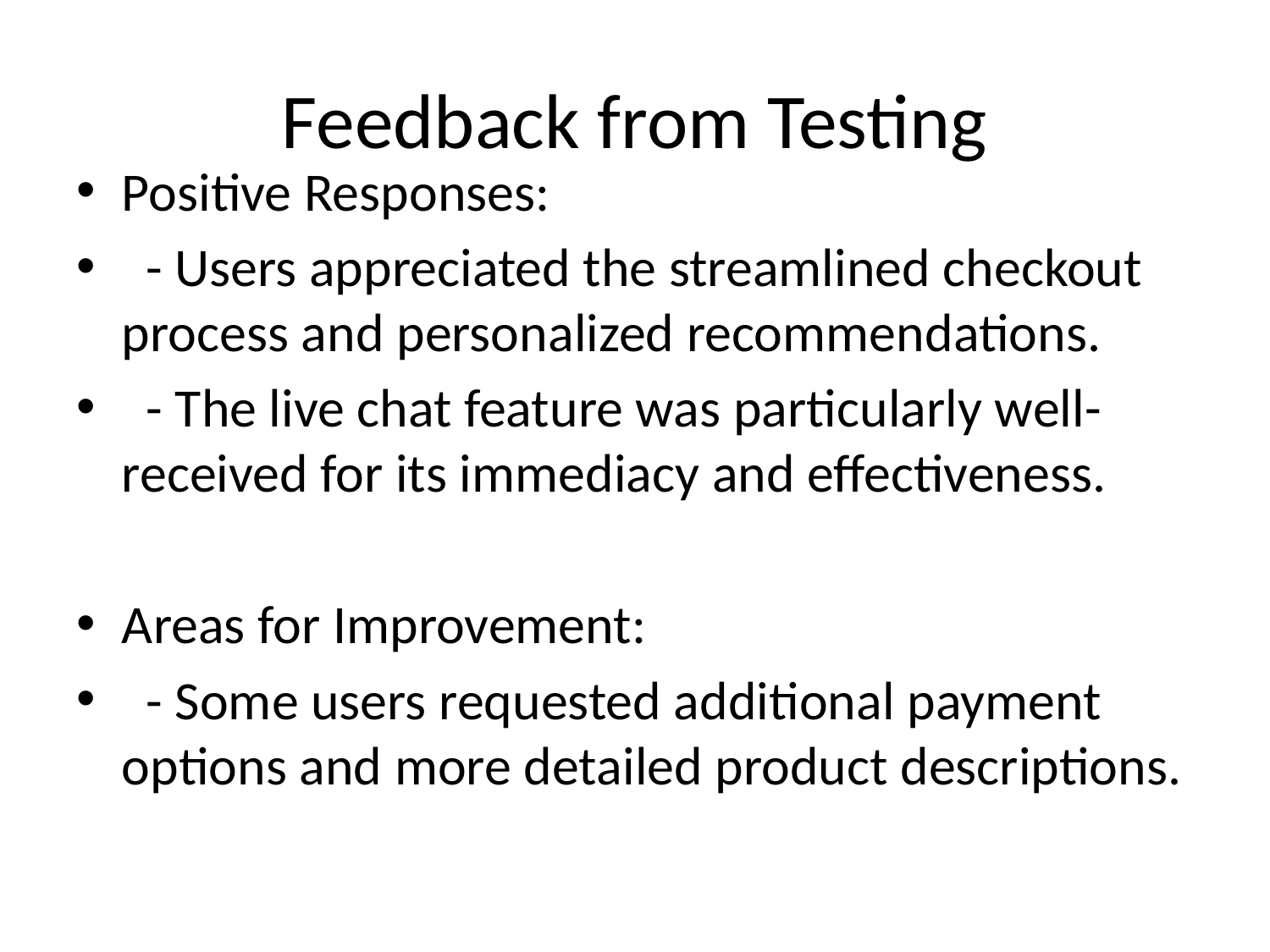

# Feedback from Testing
Positive Responses:
  - Users appreciated the streamlined checkout process and personalized recommendations.
  - The live chat feature was particularly well-received for its immediacy and effectiveness.

Areas for Improvement:
  - Some users requested additional payment options and more detailed product descriptions.